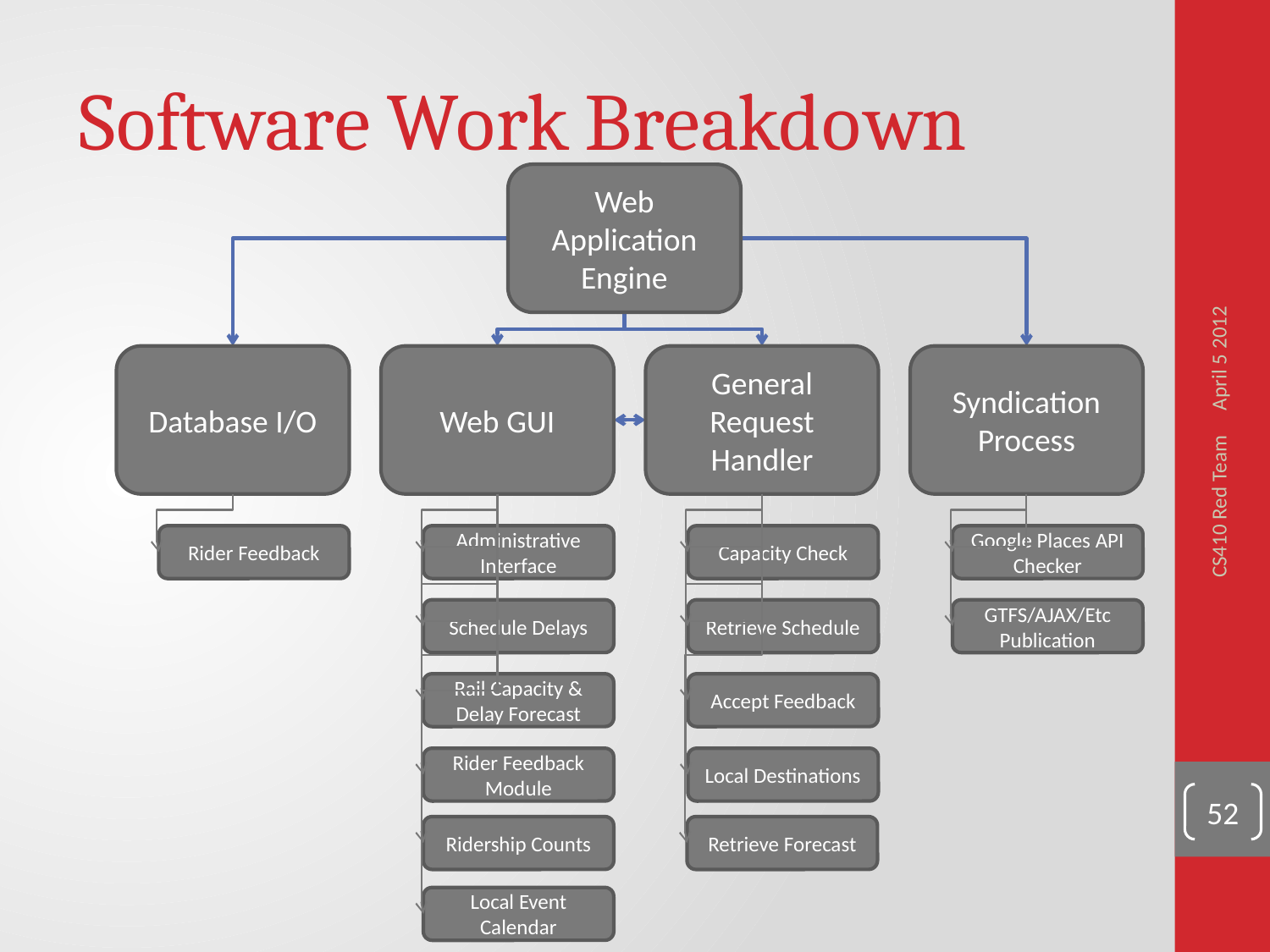

# Software Work Breakdown
Web Application
Engine

April 5 2012
Database I/O
Web GUI
General Request Handler
Syndication Process
Administrative Interface
Capacity Check
Google Places API Checker
Rider Feedback
CS410 Red Team
Schedule Delays
GTFS/AJAX/Etc Publication
Retrieve Schedule
Rail Capacity & Delay Forecast
Accept Feedback
Rider Feedback Module
Local Destinations
52
Ridership Counts
Retrieve Forecast
Local Event Calendar